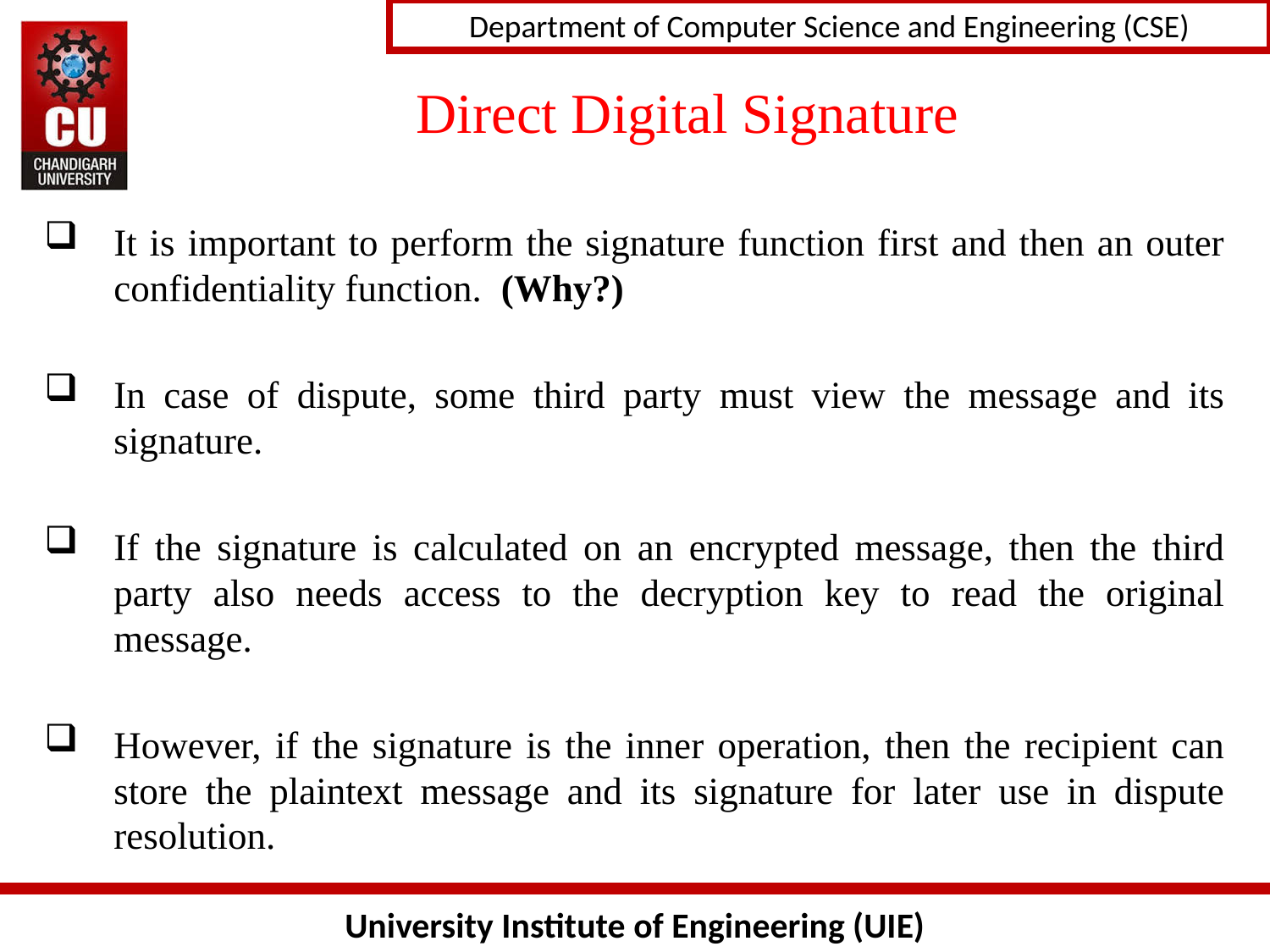

# Direct Digital Signature
It is important to perform the signature function first and then an outer confidentiality function.  (Why?)

In case of dispute, some third party must view the message and its signature.

If the signature is calculated on an encrypted message, then the third party also needs access to the decryption key to read the original message.

However, if the signature is the inner operation, then the recipient can store the plaintext message and its signature for later use in dispute resolution.